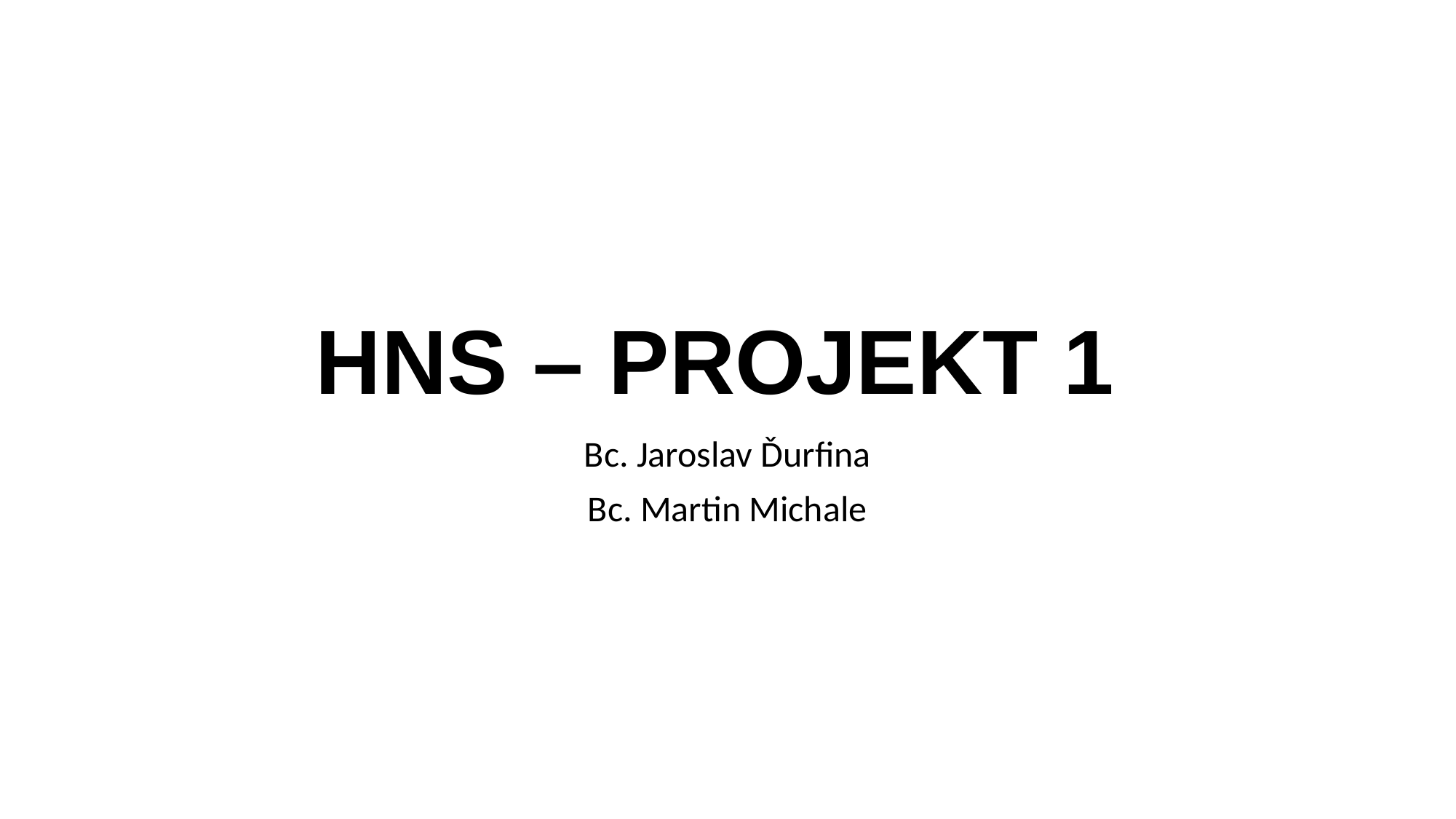

# HNS – PROJEKT 1
Bc. Jaroslav Ďurfina
Bc. Martin Michale